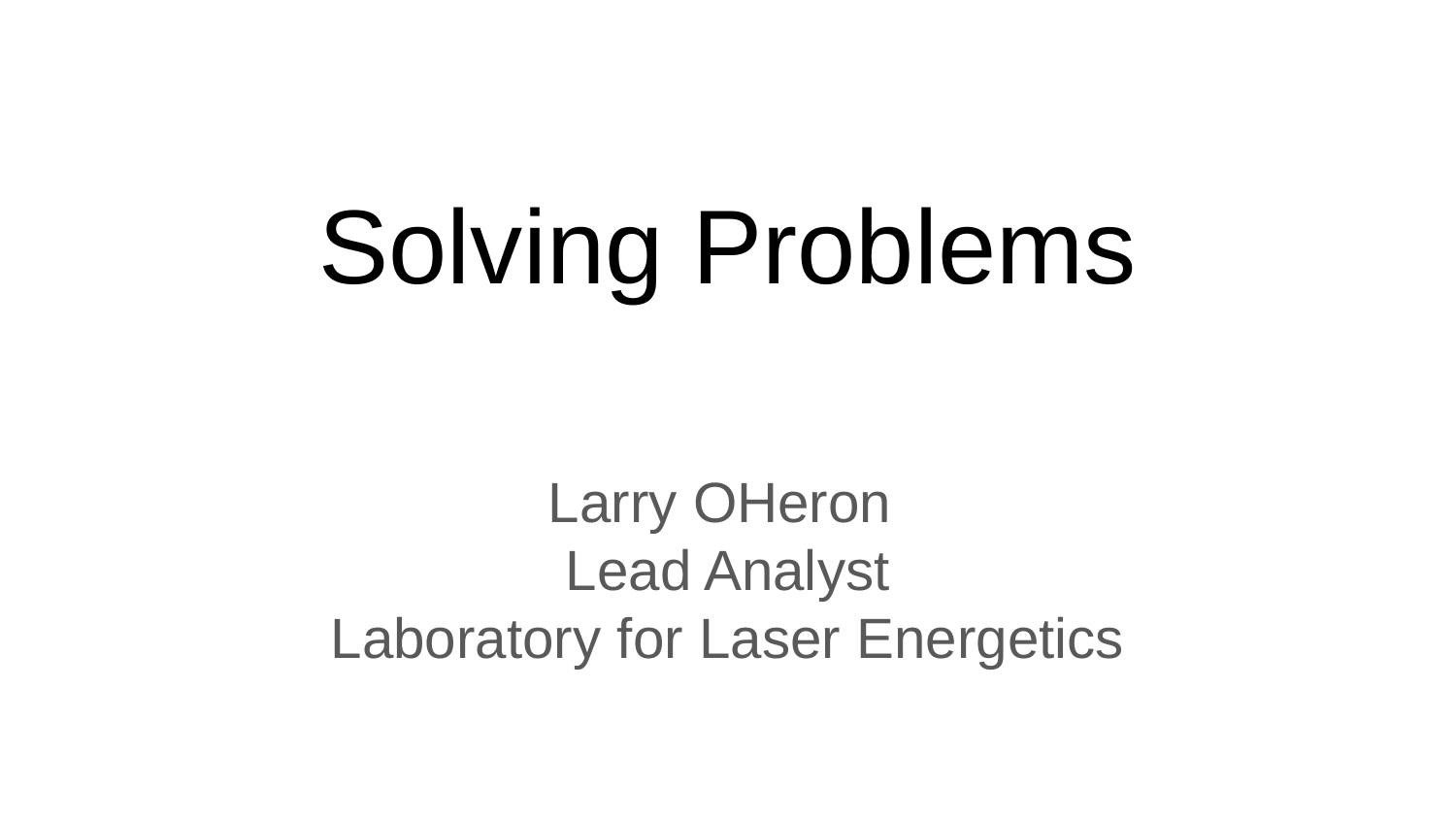

# Solving Problems

Larry OHeron
Lead Analyst
Laboratory for Laser Energetics